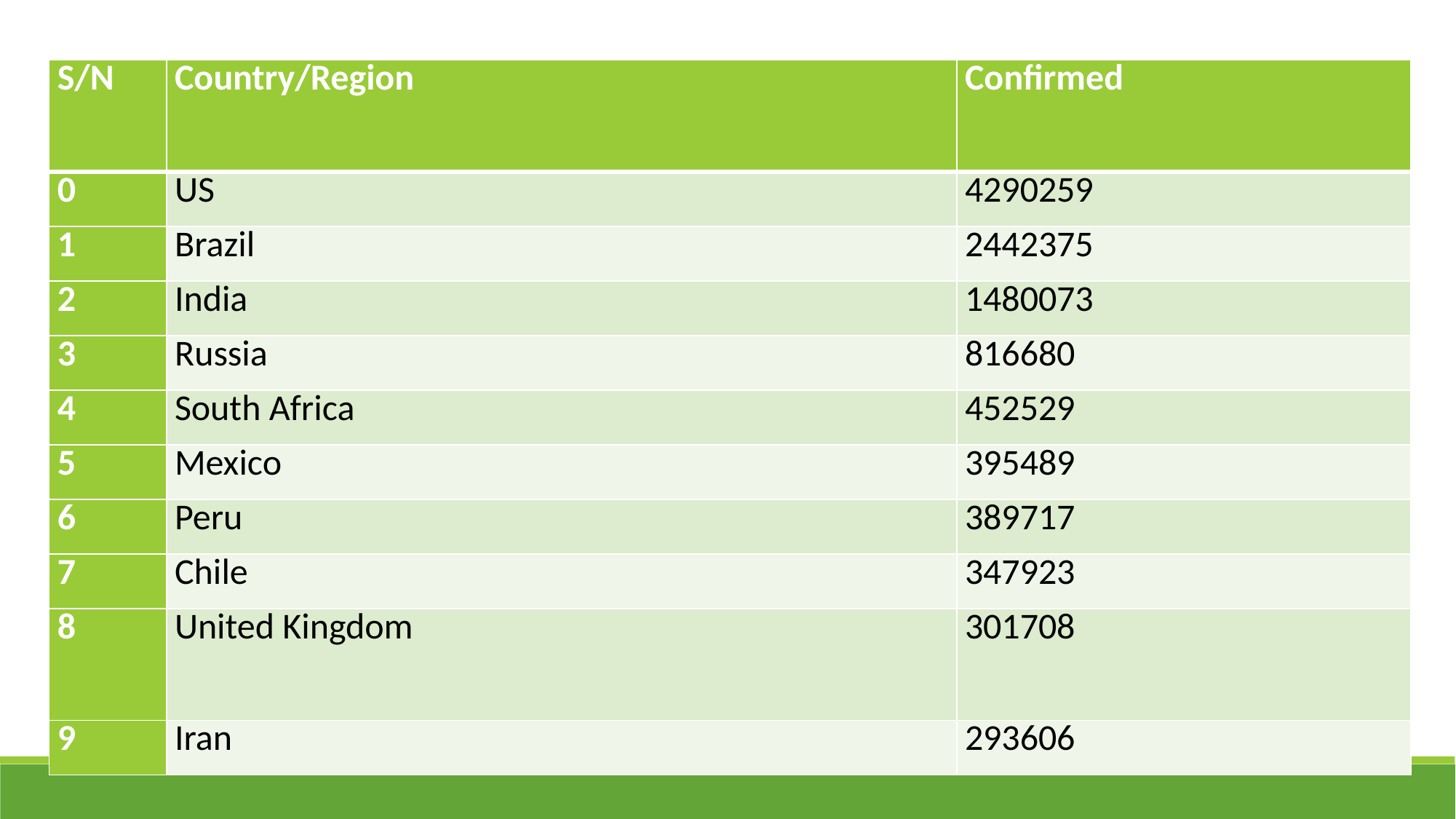

| S/N | Country/Region | Confirmed |
| --- | --- | --- |
| 0 | US | 4290259 |
| 1 | Brazil | 2442375 |
| 2 | India | 1480073 |
| 3 | Russia | 816680 |
| 4 | South Africa | 452529 |
| 5 | Mexico | 395489 |
| 6 | Peru | 389717 |
| 7 | Chile | 347923 |
| 8 | United Kingdom | 301708 |
| 9 | Iran | 293606 |